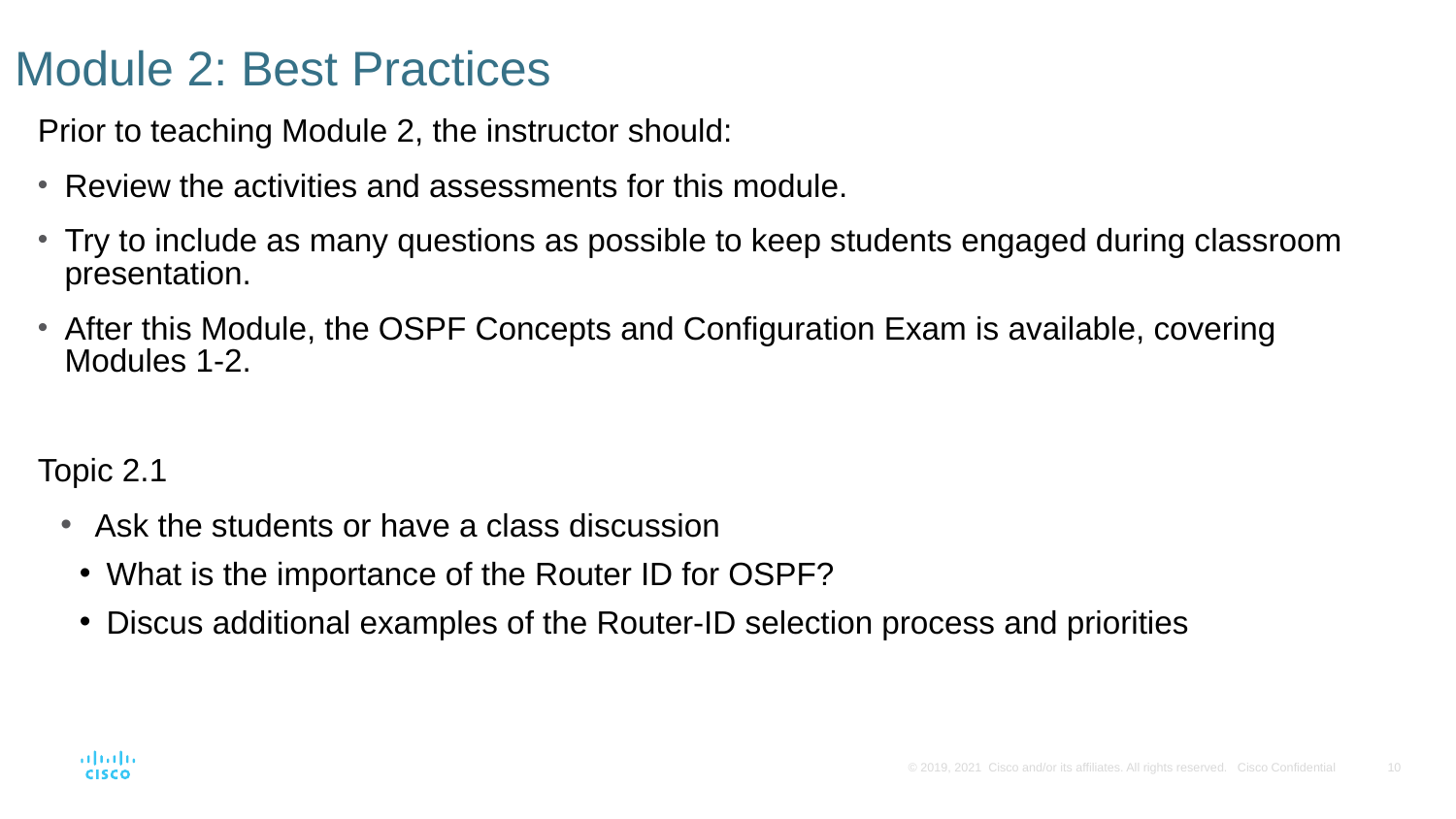

# Module 2: Best Practices
Prior to teaching Module 2, the instructor should:
Review the activities and assessments for this module.
Try to include as many questions as possible to keep students engaged during classroom presentation.
After this Module, the OSPF Concepts and Configuration Exam is available, covering Modules 1-2.

Topic 2.1
Ask the students or have a class discussion
What is the importance of the Router ID for OSPF?
Discus additional examples of the Router-ID selection process and priorities